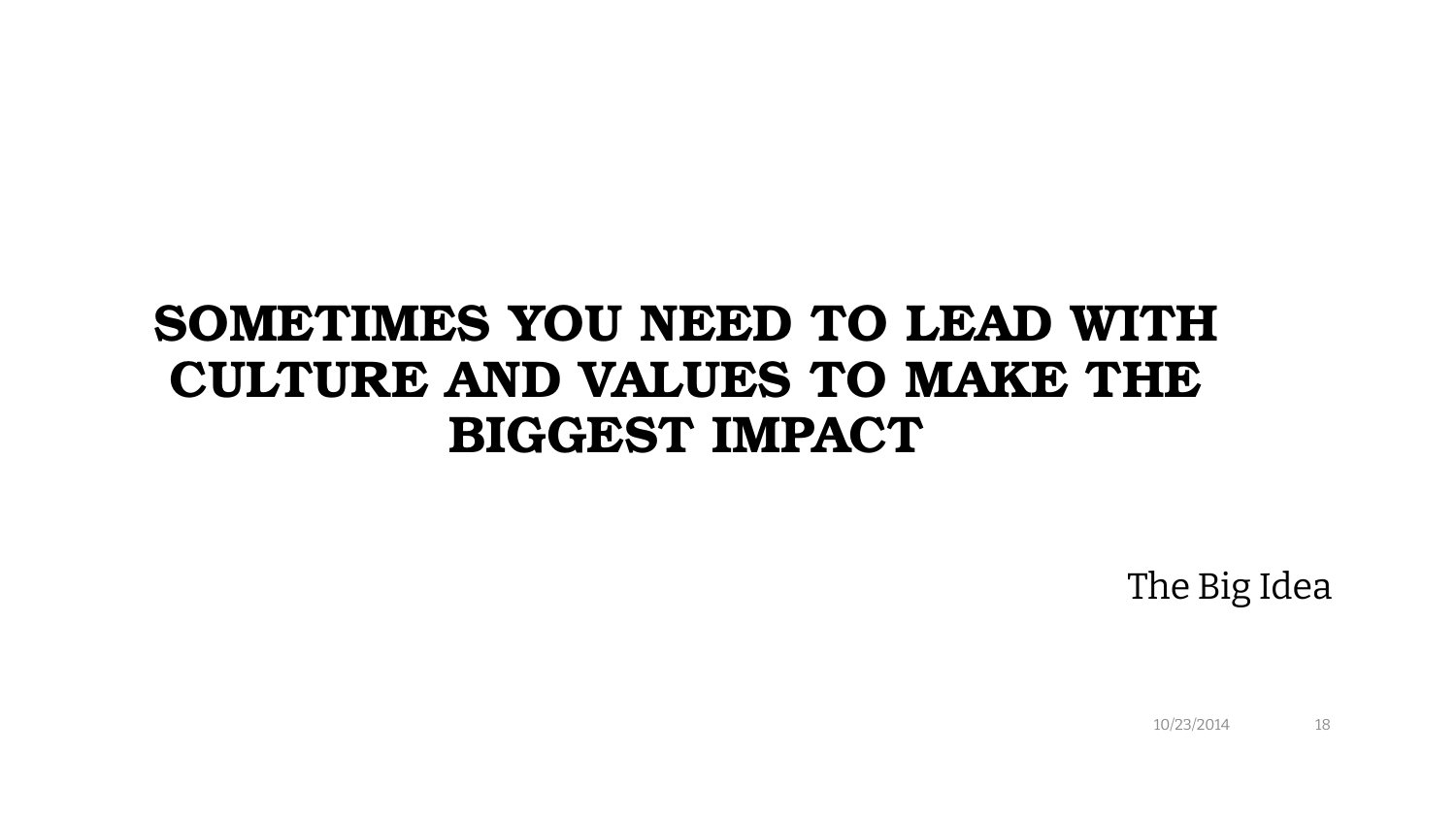

# Sometimes you need to lead with culture and values to make the biggest impact
The Big Idea
10/23/2014
18